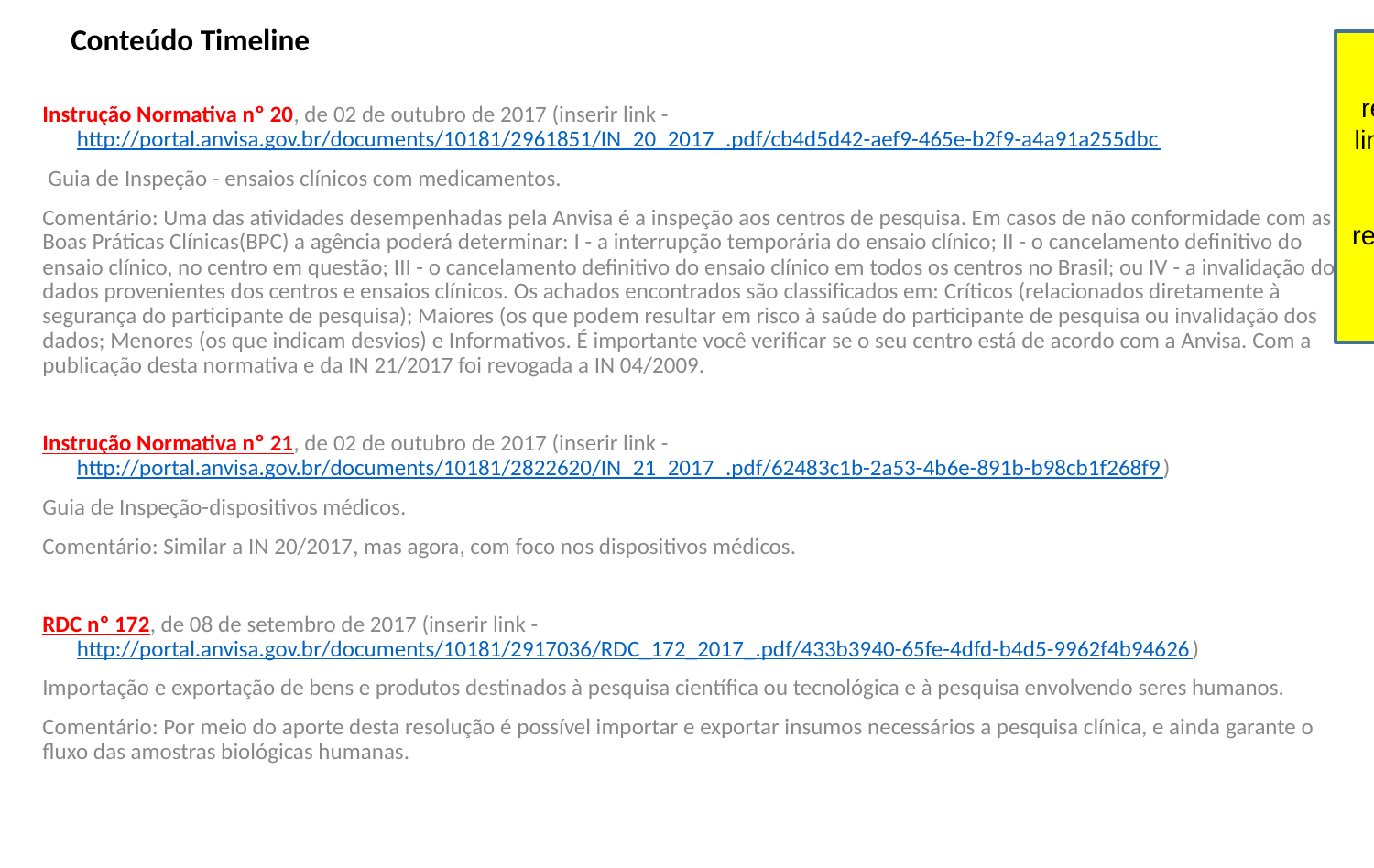

# Conteúdo Timeline
DG cada nome de resolução deve ter um link clicável (se houver) que irá redirecionar para a página da respectiva resolução na internet.

Instrução Normativa nº 20, de 02 de outubro de 2017 (inserir link - http://portal.anvisa.gov.br/documents/10181/2961851/IN_20_2017_.pdf/cb4d5d42-aef9-465e-b2f9-a4a91a255dbc
 Guia de Inspeção - ensaios clínicos com medicamentos.
Comentário: Uma das atividades desempenhadas pela Anvisa é a inspeção aos centros de pesquisa. Em casos de não conformidade com as Boas Práticas Clínicas(BPC) a agência poderá determinar: I - a interrupção temporária do ensaio clínico; II - o cancelamento definitivo do ensaio clínico, no centro em questão; III - o cancelamento definitivo do ensaio clínico em todos os centros no Brasil; ou IV - a invalidação dos dados provenientes dos centros e ensaios clínicos. Os achados encontrados são classificados em: Críticos (relacionados diretamente à segurança do participante de pesquisa); Maiores (os que podem resultar em risco à saúde do participante de pesquisa ou invalidação dos dados; Menores (os que indicam desvios) e Informativos. É importante você verificar se o seu centro está de acordo com a Anvisa. Com a publicação desta normativa e da IN 21/2017 foi revogada a IN 04/2009.

Instrução Normativa nº 21, de 02 de outubro de 2017 (inserir link - http://portal.anvisa.gov.br/documents/10181/2822620/IN_21_2017_.pdf/62483c1b-2a53-4b6e-891b-b98cb1f268f9)
Guia de Inspeção-dispositivos médicos.
Comentário: Similar a IN 20/2017, mas agora, com foco nos dispositivos médicos.

RDC nº 172, de 08 de setembro de 2017 (inserir link - http://portal.anvisa.gov.br/documents/10181/2917036/RDC_172_2017_.pdf/433b3940-65fe-4dfd-b4d5-9962f4b94626)
Importação e exportação de bens e produtos destinados à pesquisa científica ou tecnológica e à pesquisa envolvendo seres humanos.
Comentário: Por meio do aporte desta resolução é possível importar e exportar insumos necessários a pesquisa clínica, e ainda garante o fluxo das amostras biológicas humanas.